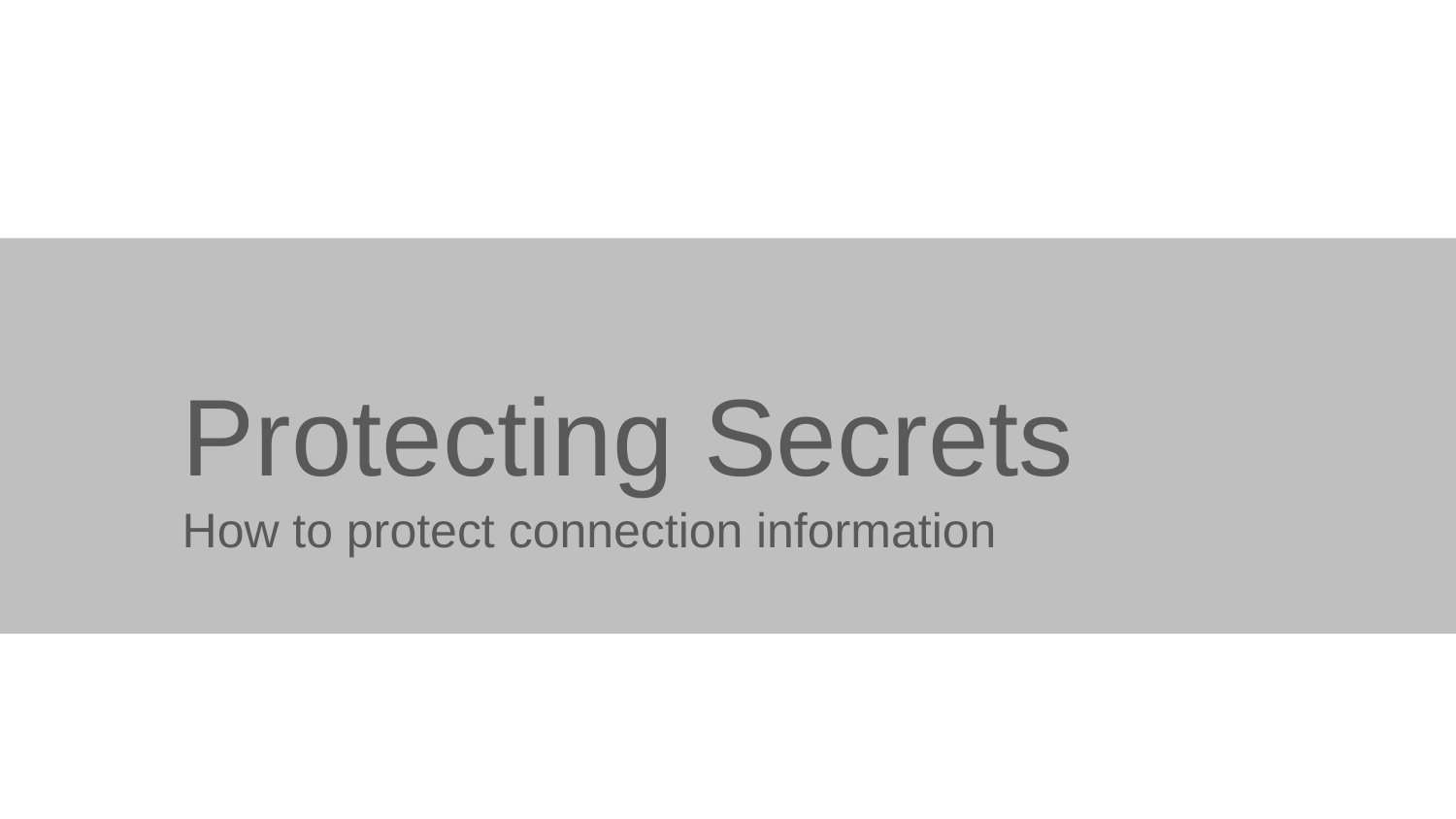

# Protecting Secrets
How to protect connection information